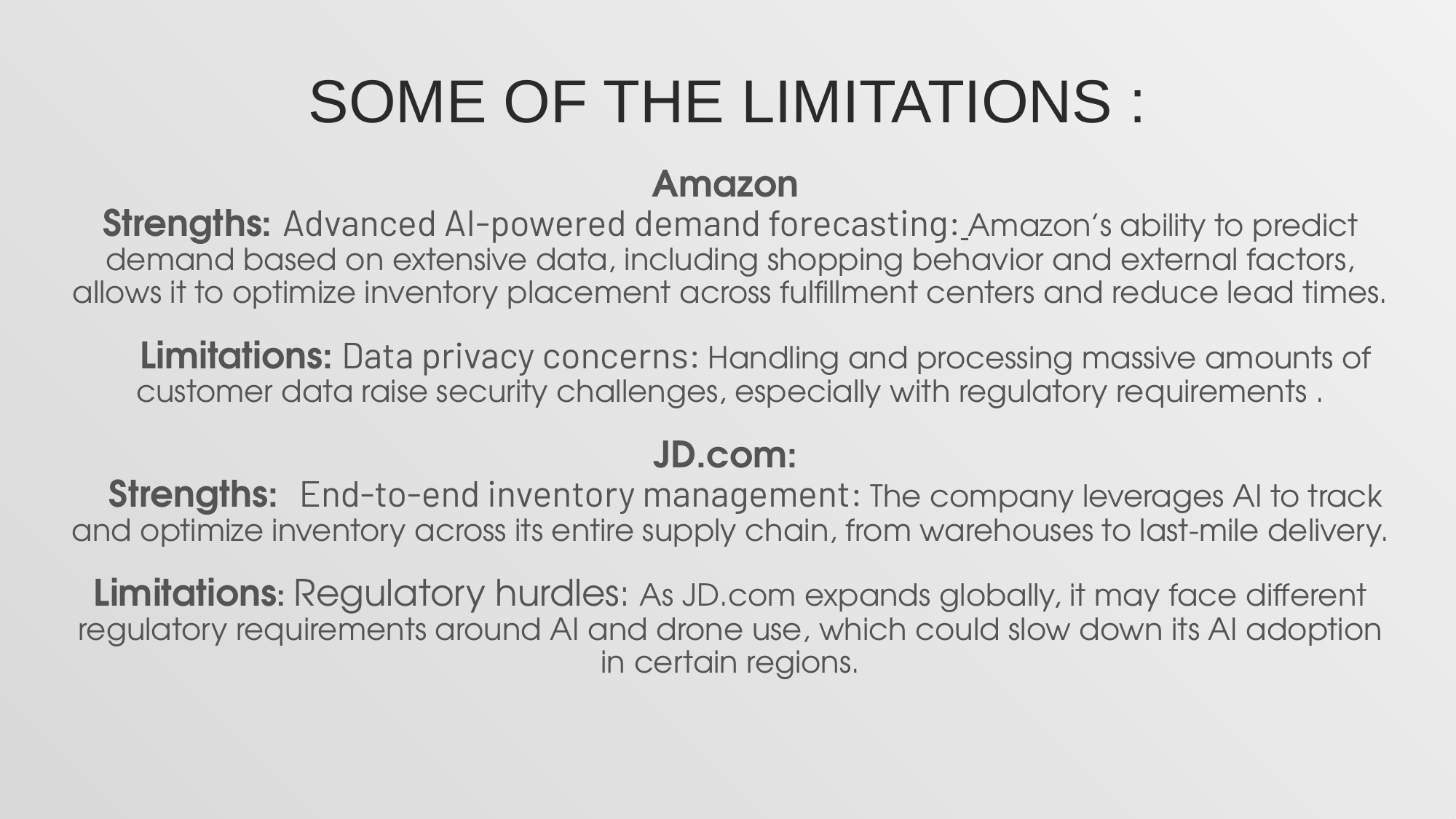

# Some Of the limitations :
Amazon
Strengths: Advanced AI-powered demand forecasting: Amazon’s ability to predict demand based on extensive data, including shopping behavior and external factors, allows it to optimize inventory placement across fulfillment centers and reduce lead times.
      Limitations: Data privacy concerns: Handling and processing massive amounts of customer data raise security challenges, especially with regulatory requirements .
JD.com:
   Strengths:  End-to-end inventory management: The company leverages AI to track and optimize inventory across its entire supply chain, from warehouses to last-mile delivery.
Limitations: Regulatory hurdles: As JD.com expands globally, it may face different regulatory requirements around AI and drone use, which could slow down its AI adoption in certain regions.